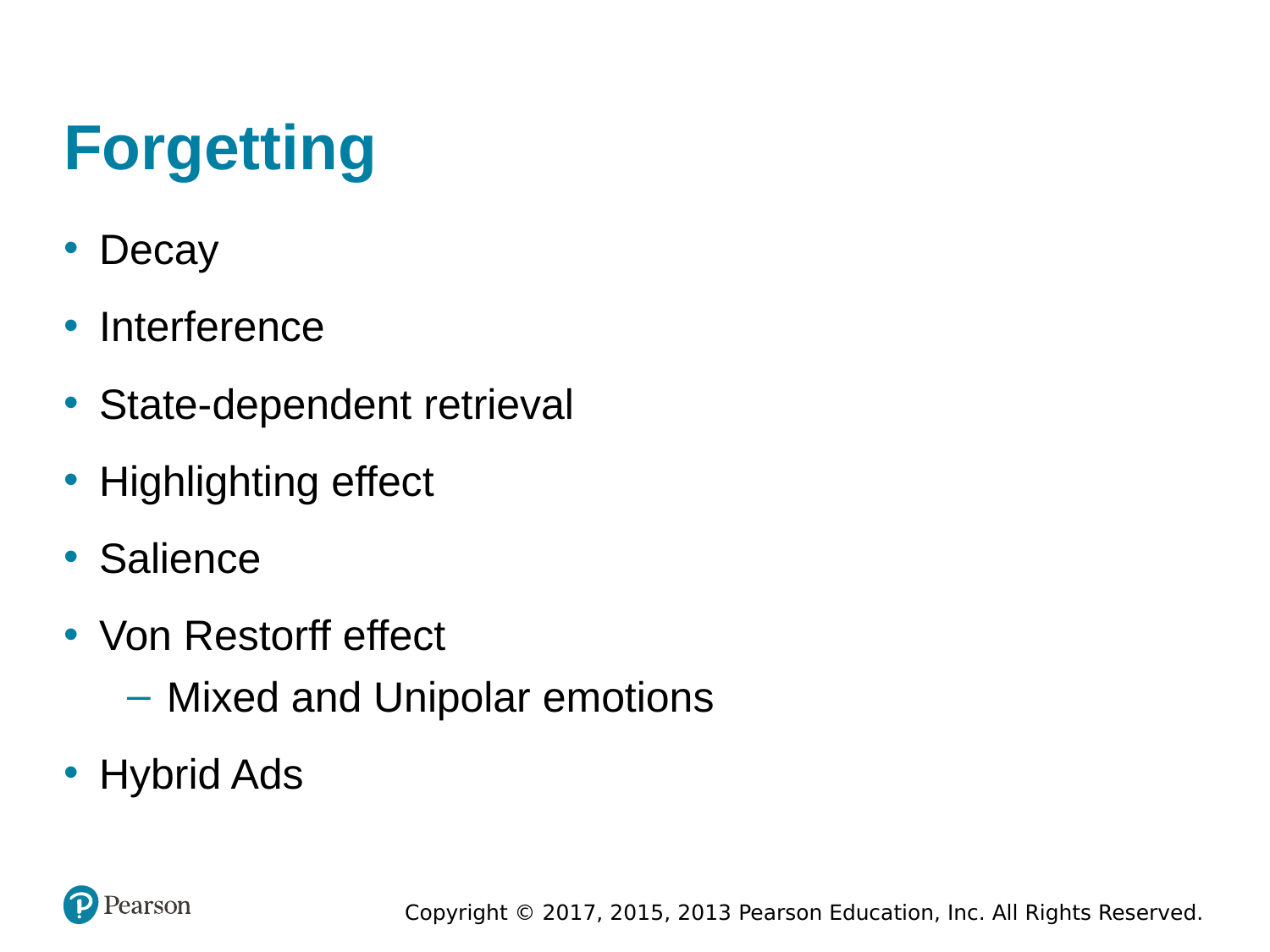

# Forgetting
Decay
Interference
State-dependent retrieval
Highlighting effect
Salience
Von Restorff effect
Mixed and Unipolar emotions
Hybrid Ads